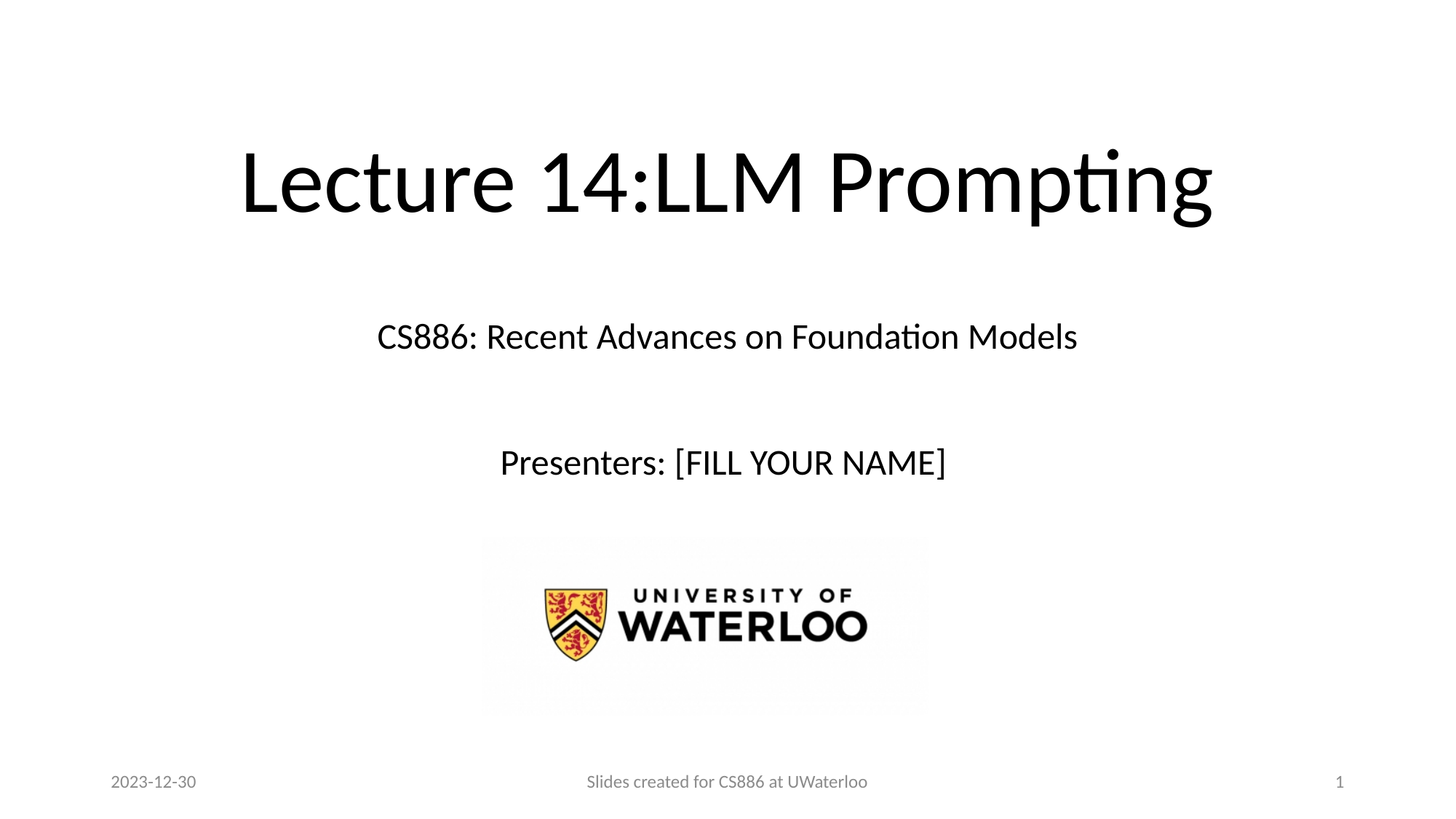

# Lecture 14:LLM Prompting
Presenters: [FILL YOUR NAME]
2023-12-30
Slides created for CS886 at UWaterloo
1